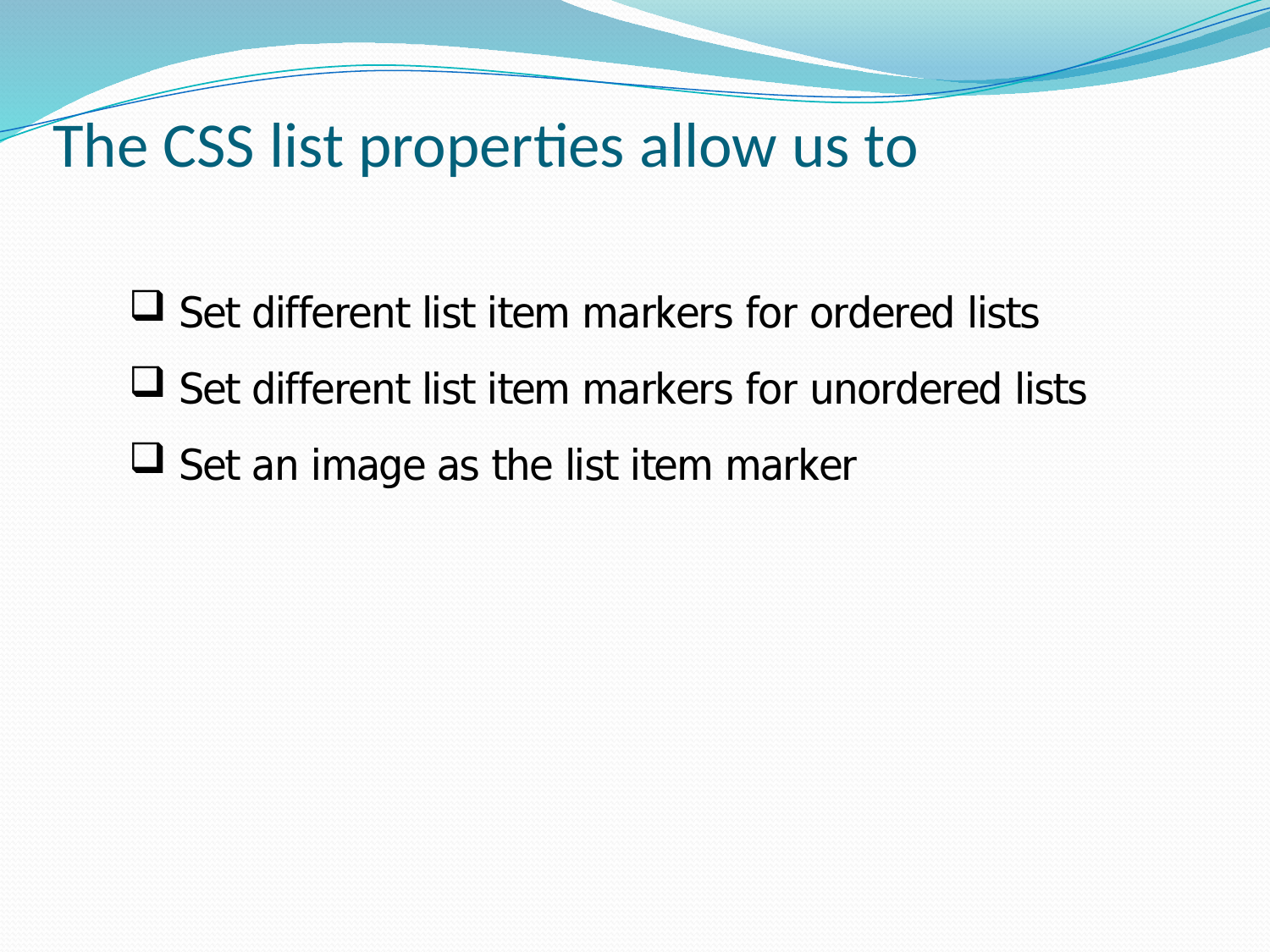

# The CSS list properties allow us to
 Set different list item markers for ordered lists
 Set different list item markers for unordered lists
 Set an image as the list item marker